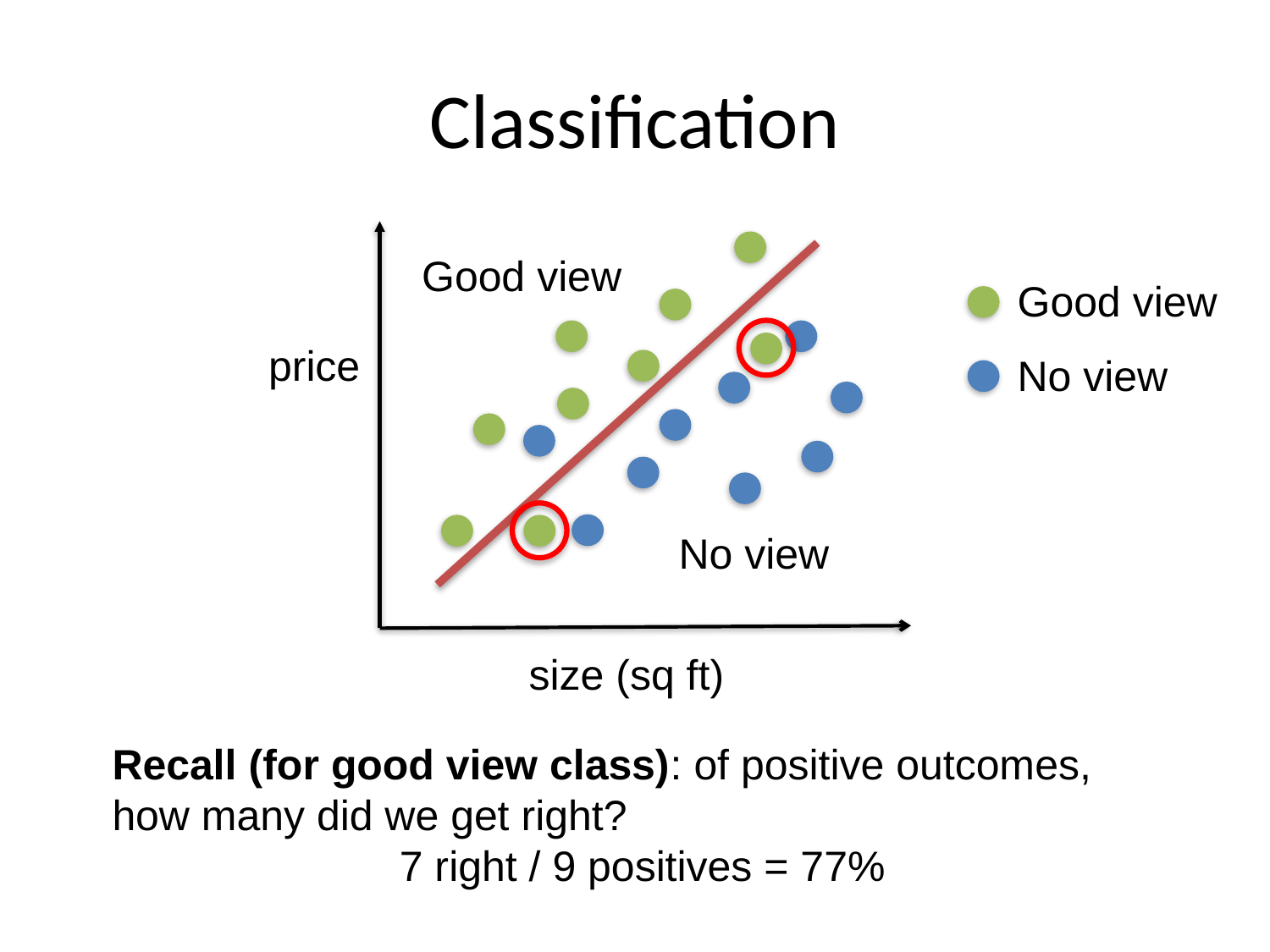

# Classification

Good view
Good view

price

No view

No view
size (sq ft)
Recall (for good view class): of positive outcomes, how many did we get right?
7 right / 9 positives = 77%